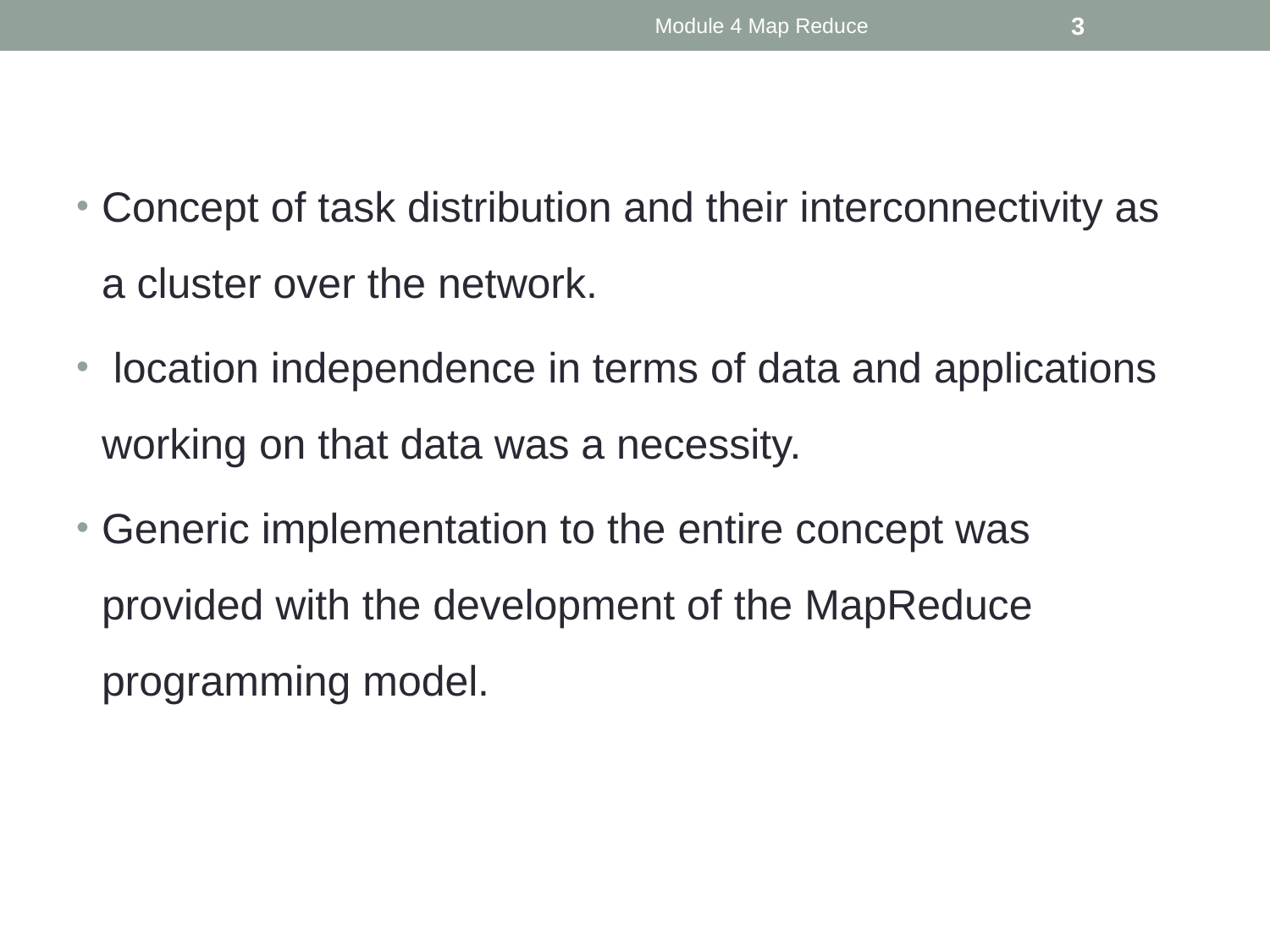

Module 4 Map Reduce
3
Concept of task distribution and their interconnectivity as a cluster over the network.
 location independence in terms of data and applications working on that data was a necessity.
Generic implementation to the entire concept was provided with the development of the MapReduce programming model.